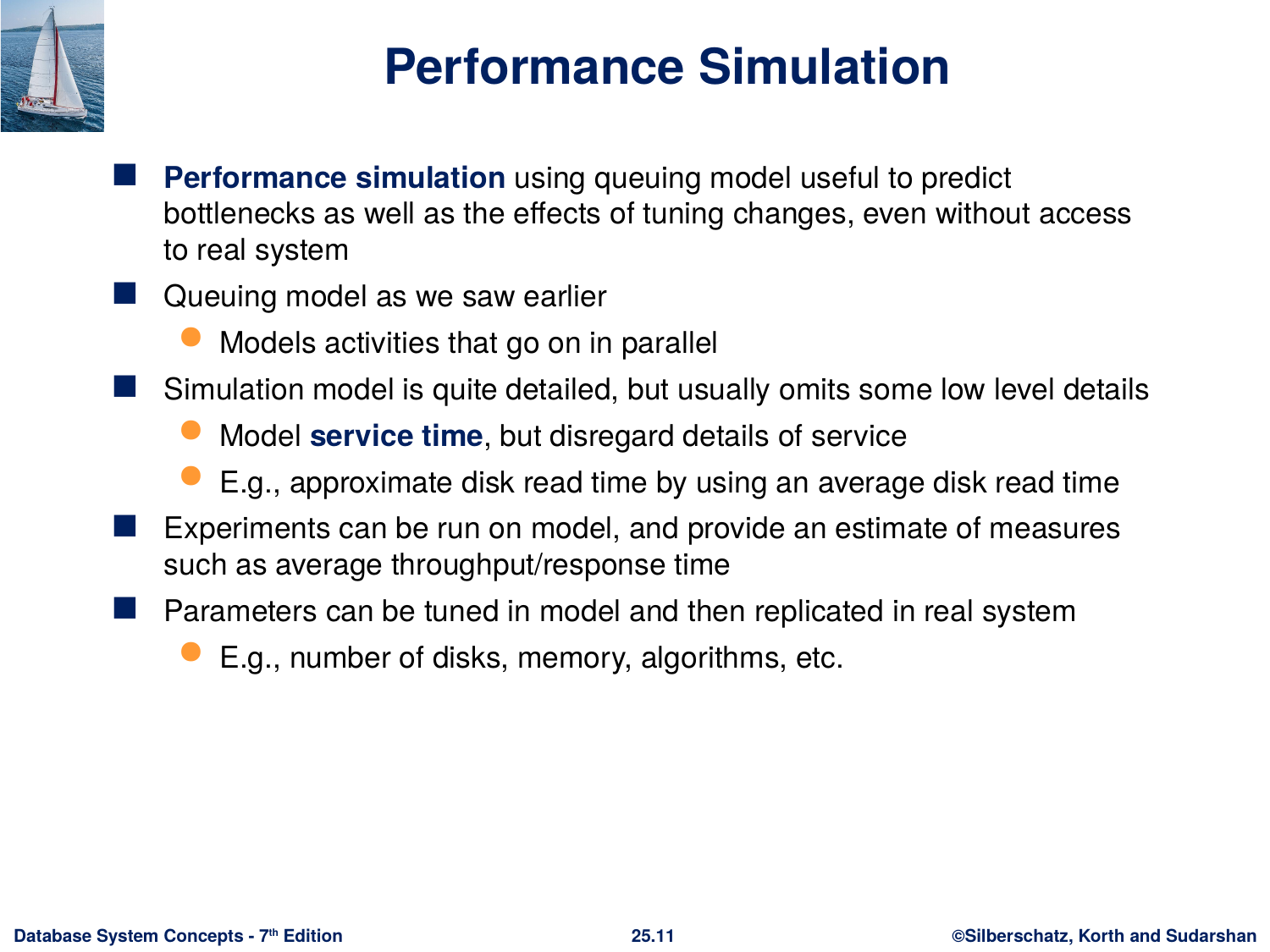

# Performance Simulation
Performance simulation using queuing model useful to predict bottlenecks as well as the effects of tuning changes, even without access to real system
Queuing model as we saw earlier
Models activities that go on in parallel
Simulation model is quite detailed, but usually omits some low level details
Model service time, but disregard details of service
E.g., approximate disk read time by using an average disk read time
Experiments can be run on model, and provide an estimate of measures such as average throughput/response time
Parameters can be tuned in model and then replicated in real system
E.g., number of disks, memory, algorithms, etc.